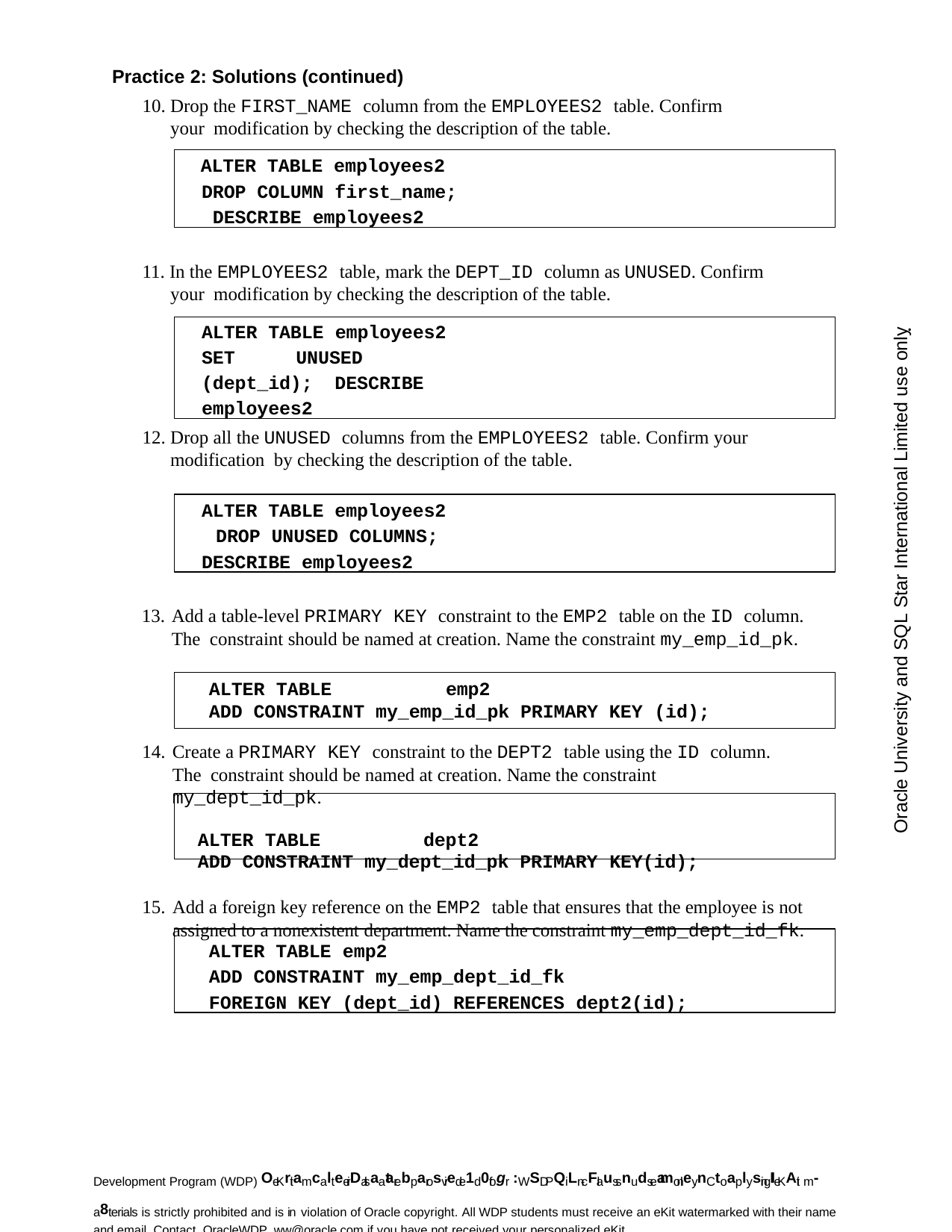

Practice 2: Solutions (continued)
10. Drop the FIRST_NAME column from the EMPLOYEES2 table. Confirm your  modification by checking the description of the table.
ALTER TABLE employees2  DROP COLUMN first_name;  DESCRIBE employees2
11. In the EMPLOYEES2 table, mark the DEPT_ID column as UNUSED. Confirm your  modification by checking the description of the table.
ALTER TABLE employees2
SET	UNUSED (dept_id);  DESCRIBE employees2
Oracle University and SQL Star International Limited use onlyฺ
12. Drop all the UNUSED columns from the EMPLOYEES2 table. Confirm your modification  by checking the description of the table.
ALTER TABLE employees2  DROP UNUSED COLUMNS;
DESCRIBE employees2
Add a table-level PRIMARY KEY constraint to the EMP2 table on the ID column. The  constraint should be named at creation. Name the constraint my_emp_id_pk.

ALTER TABLE	emp2
ADD CONSTRAINT my_emp_id_pk PRIMARY KEY (id);

Create a PRIMARY KEY constraint to the DEPT2 table using the ID column. The  constraint should be named at creation. Name the constraint my_dept_id_pk.

ALTER TABLE	dept2
ADD CONSTRAINT my_dept_id_pk PRIMARY KEY(id);

Add a foreign key reference on the EMP2 table that ensures that the employee is not  assigned to a nonexistent department. Name the constraint my_emp_dept_id_fk.

ALTER TABLE emp2
ADD CONSTRAINT my_emp_dept_id_fk
FOREIGN KEY (dept_id) REFERENCES dept2(id);
Development Program (WDP) OeKritamcalteeriDalsaatarebparosviede1d0fogr :WSDPQiLn-cFlaussnudseamonley.nCtoaplysingIIeKAit m-a8terials is strictly prohibited and is in  violation of Oracle copyright. All WDP students must receive an eKit watermarked with their name and email. Contact  OracleWDP_ww@oracle.com if you have not received your personalized eKit.